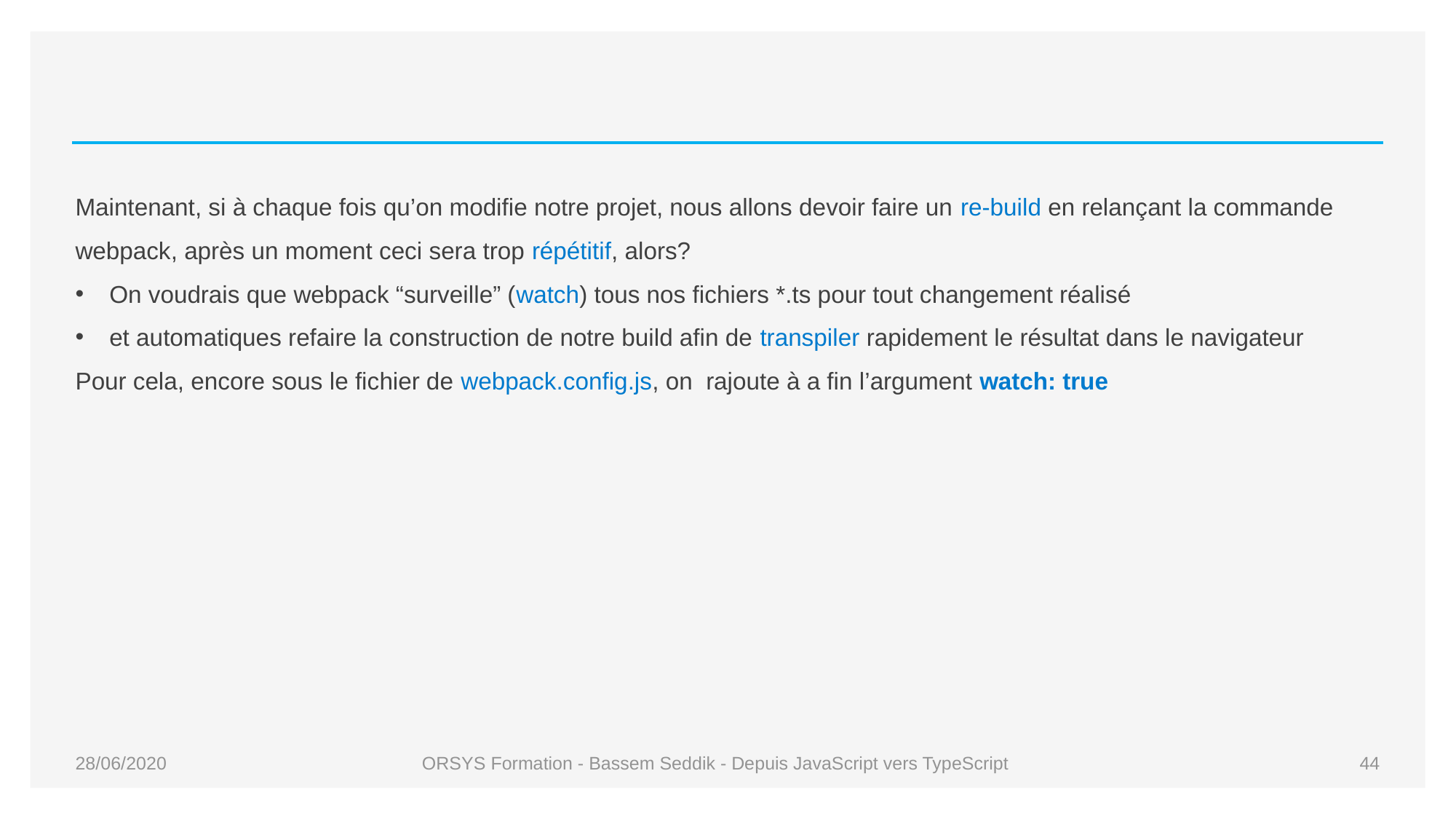

#
Maintenant, si à chaque fois qu’on modifie notre projet, nous allons devoir faire un re-build en relançant la commande webpack, après un moment ceci sera trop répétitif, alors?
On voudrais que webpack “surveille” (watch) tous nos fichiers *.ts pour tout changement réalisé
et automatiques refaire la construction de notre build afin de transpiler rapidement le résultat dans le navigateur
Pour cela, encore sous le fichier de webpack.config.js, on  rajoute à a fin l’argument watch: true

28/06/2020
ORSYS Formation - Bassem Seddik - Depuis JavaScript vers TypeScript
44